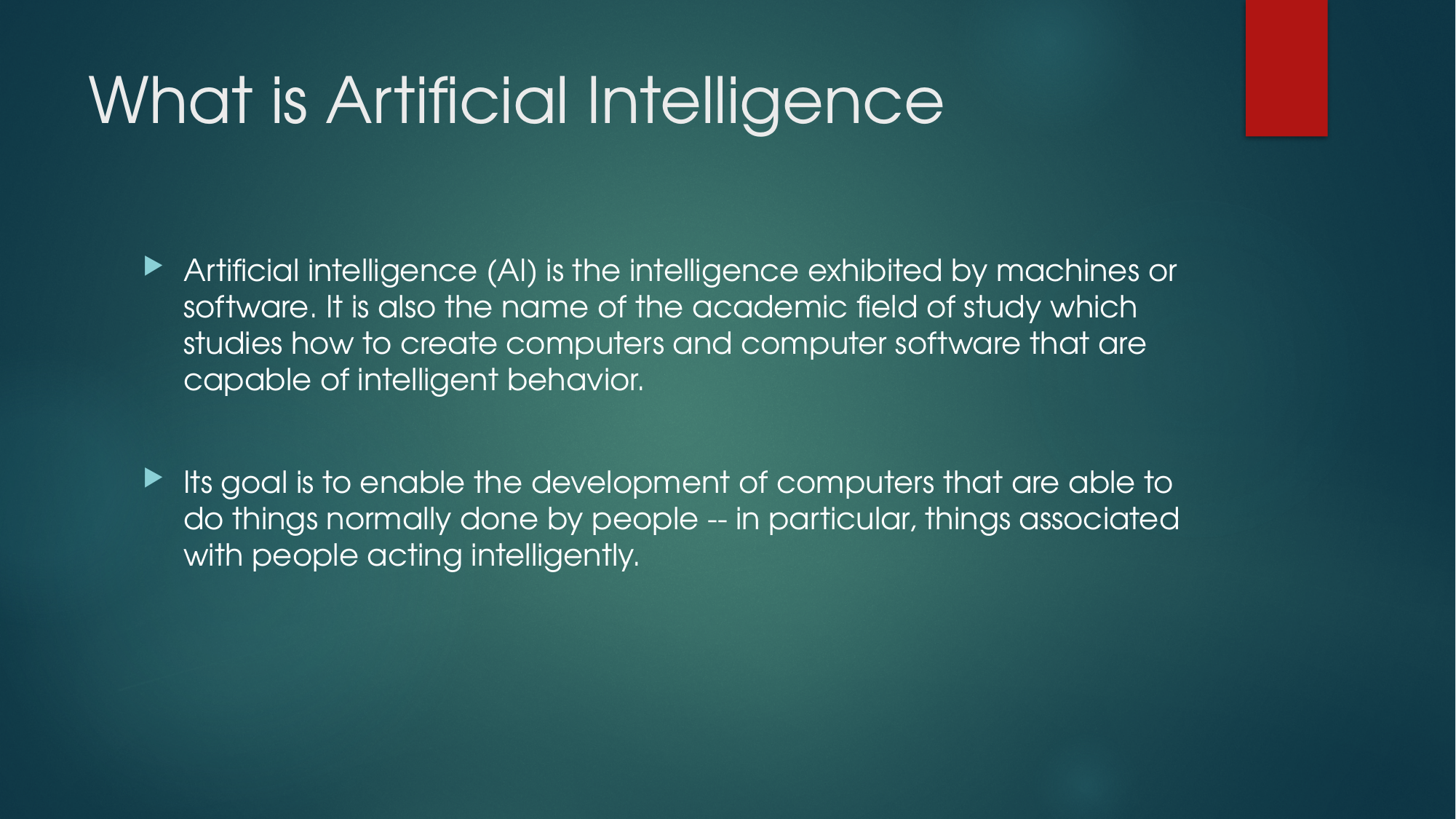

# What is Artificial Intelligence
Artificial intelligence (AI) is the intelligence exhibited by machines or software. It is also the name of the academic field of study which studies how to create computers and computer software that are capable of intelligent behavior.

Its goal is to enable the development of computers that are able to do things normally done by people -- in particular, things associated with people acting intelligently.